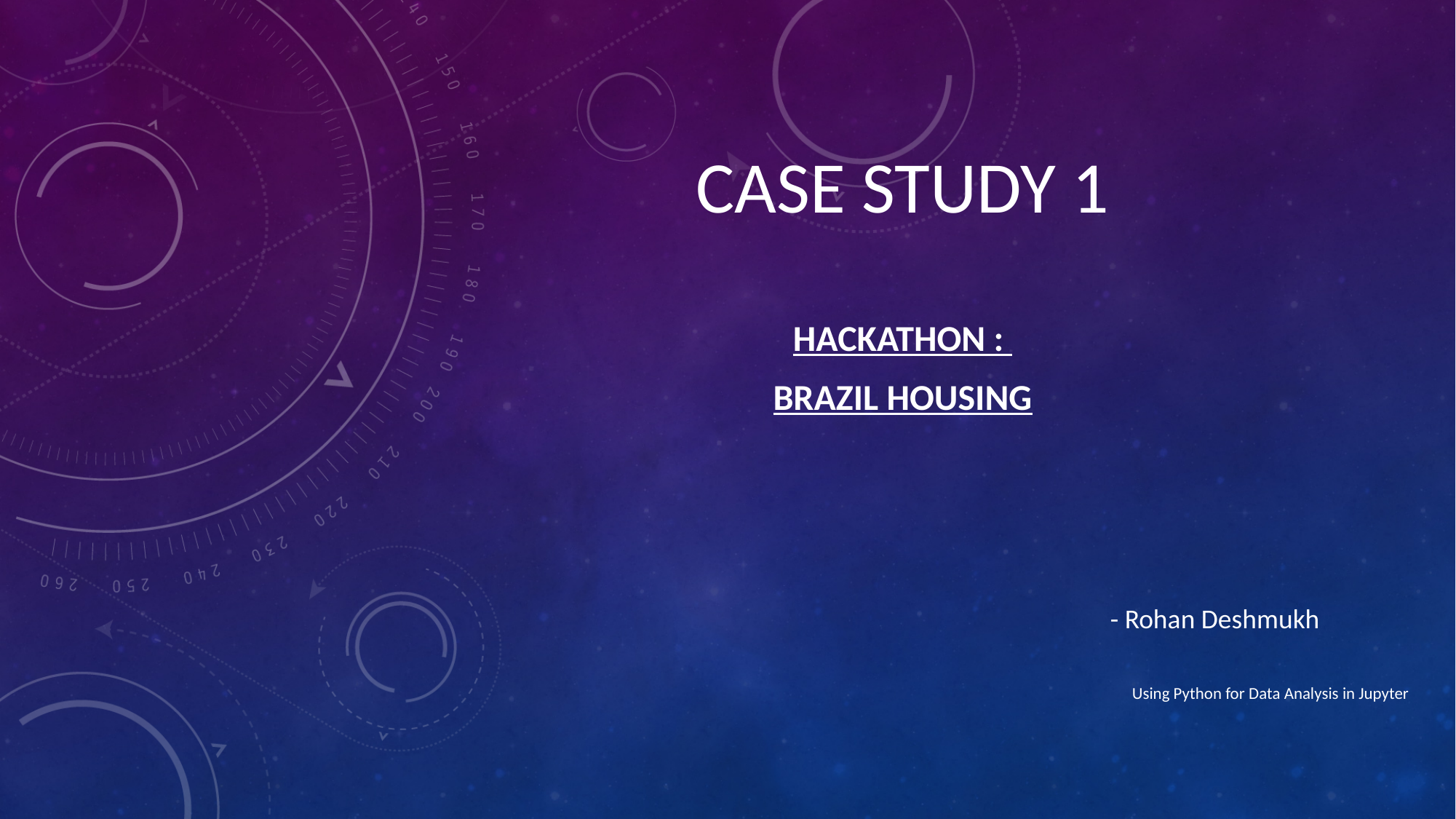

# Case Study 1
Hackathon :
Brazil Housing
- Rohan Deshmukh
Using Python for Data Analysis in Jupyter